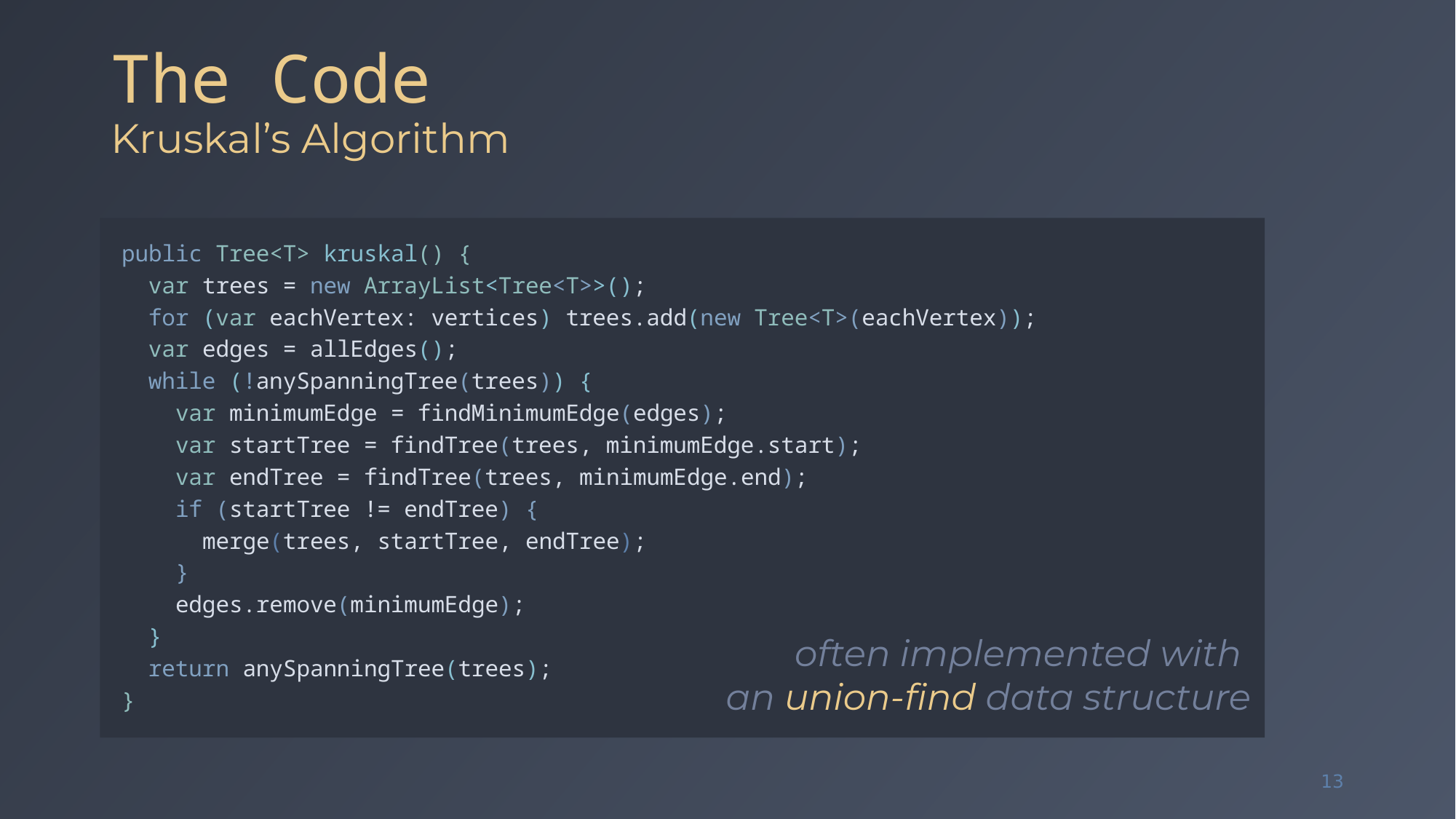

# The Code Kruskal’s Algorithm
public Tree<T> kruskal() {
  var trees = new ArrayList<Tree<T>>();
  for (var eachVertex: vertices) trees.add(new Tree<T>(eachVertex));
  var edges = allEdges();
  while (!anySpanningTree(trees)) {
    var minimumEdge = findMinimumEdge(edges);
    var startTree = findTree(trees, minimumEdge.start);
    var endTree = findTree(trees, minimumEdge.end);
    if (startTree != endTree) {
      merge(trees, startTree, endTree);
    }
    edges.remove(minimumEdge);
  }
  return anySpanningTree(trees);
}
often implemented with
an union-find data structure
13